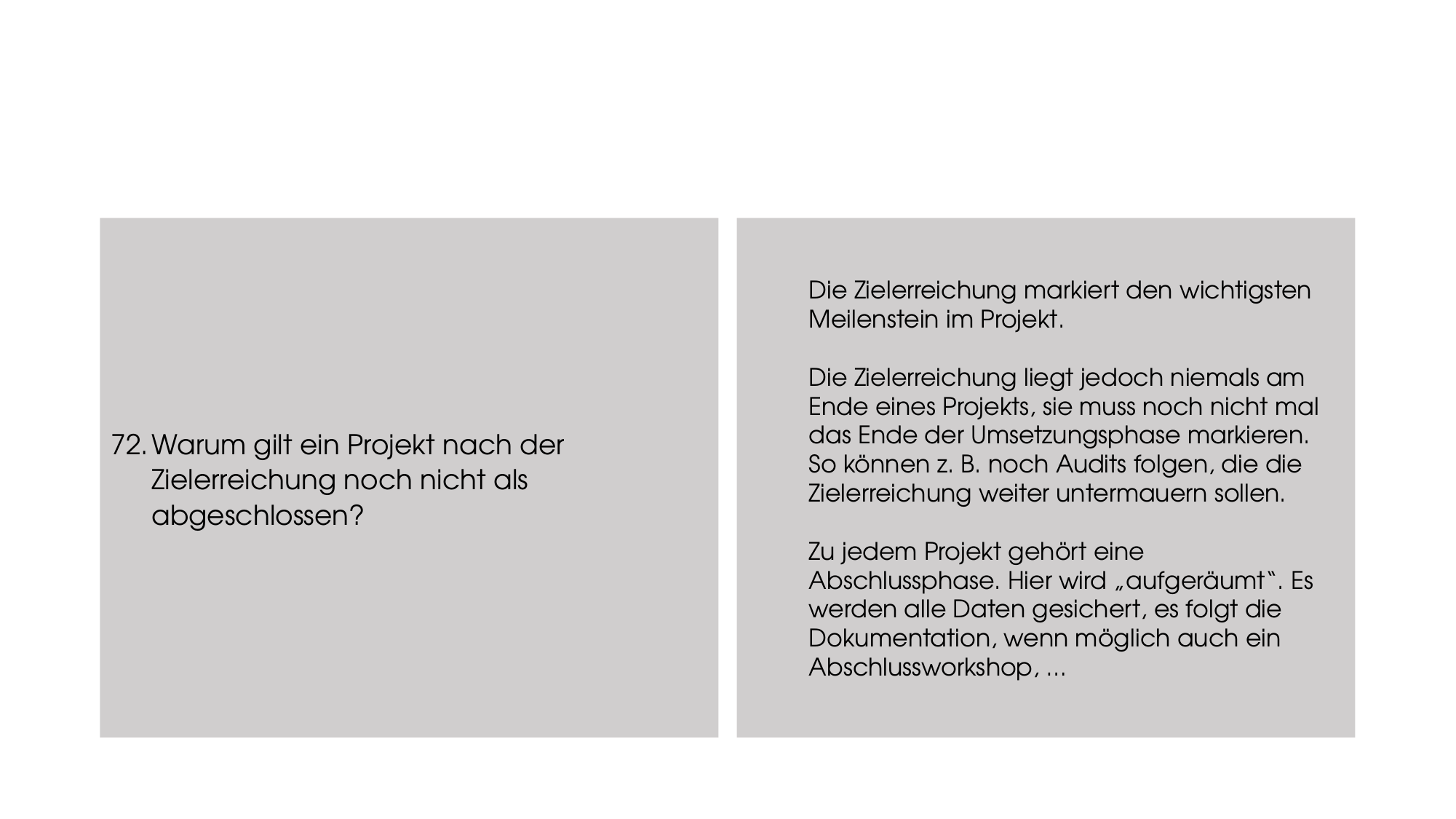

Warum gilt ein Projekt nach der Zielerreichung noch nicht als abgeschlossen?
Die Zielerreichung markiert den wichtigsten Meilenstein im Projekt.

Die Zielerreichung liegt jedoch niemals am Ende eines Projekts, sie muss noch nicht mal das Ende der Umsetzungsphase markieren. So können z. B. noch Audits folgen, die die Zielerreichung weiter untermauern sollen.

Zu jedem Projekt gehört eine Abschlussphase. Hier wird „aufgeräumt“. Es werden alle Daten gesichert, es folgt die Dokumentation, wenn möglich auch ein Abschlussworkshop, …